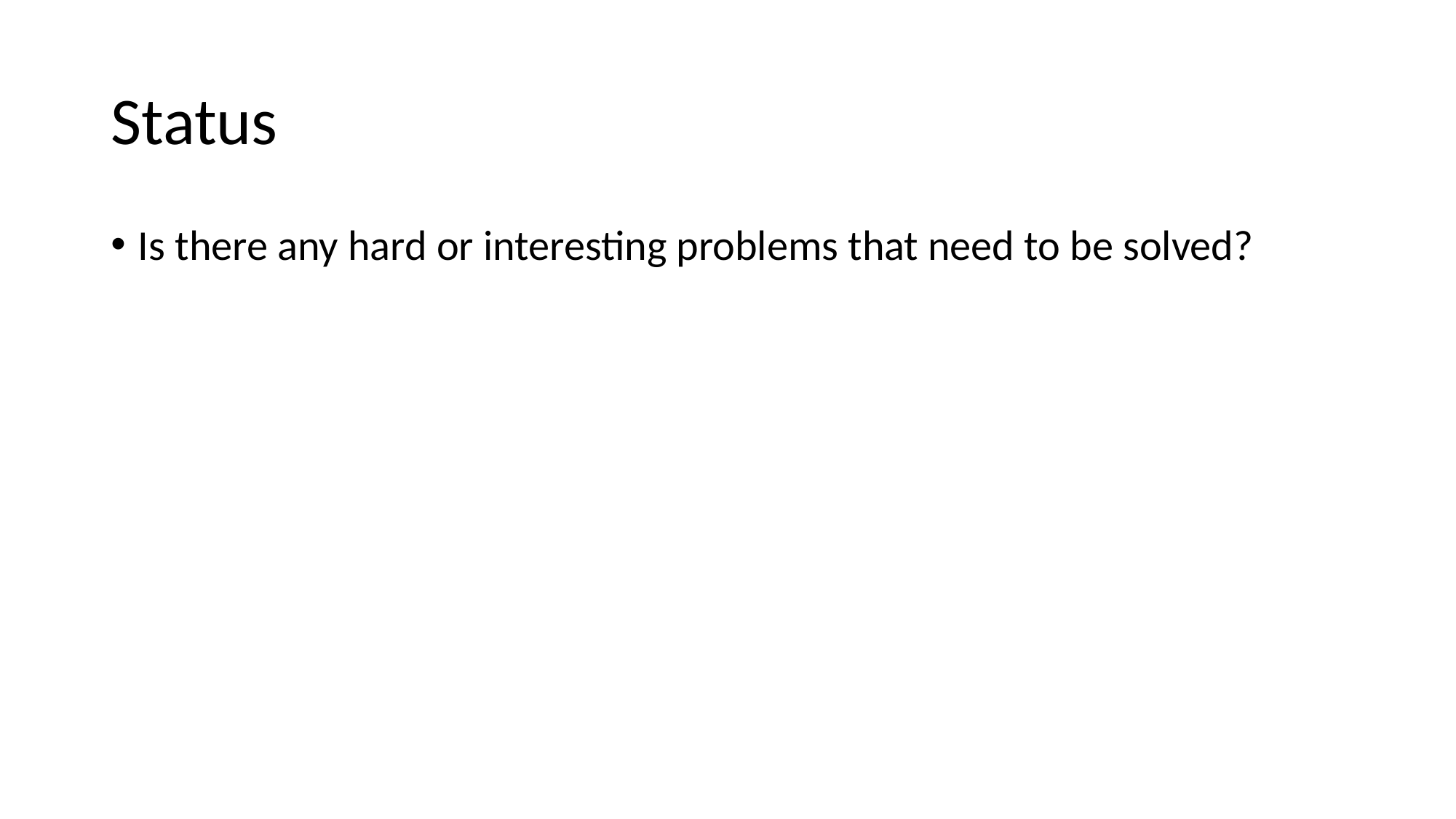

# Status
Is there any hard or interesting problems that need to be solved?